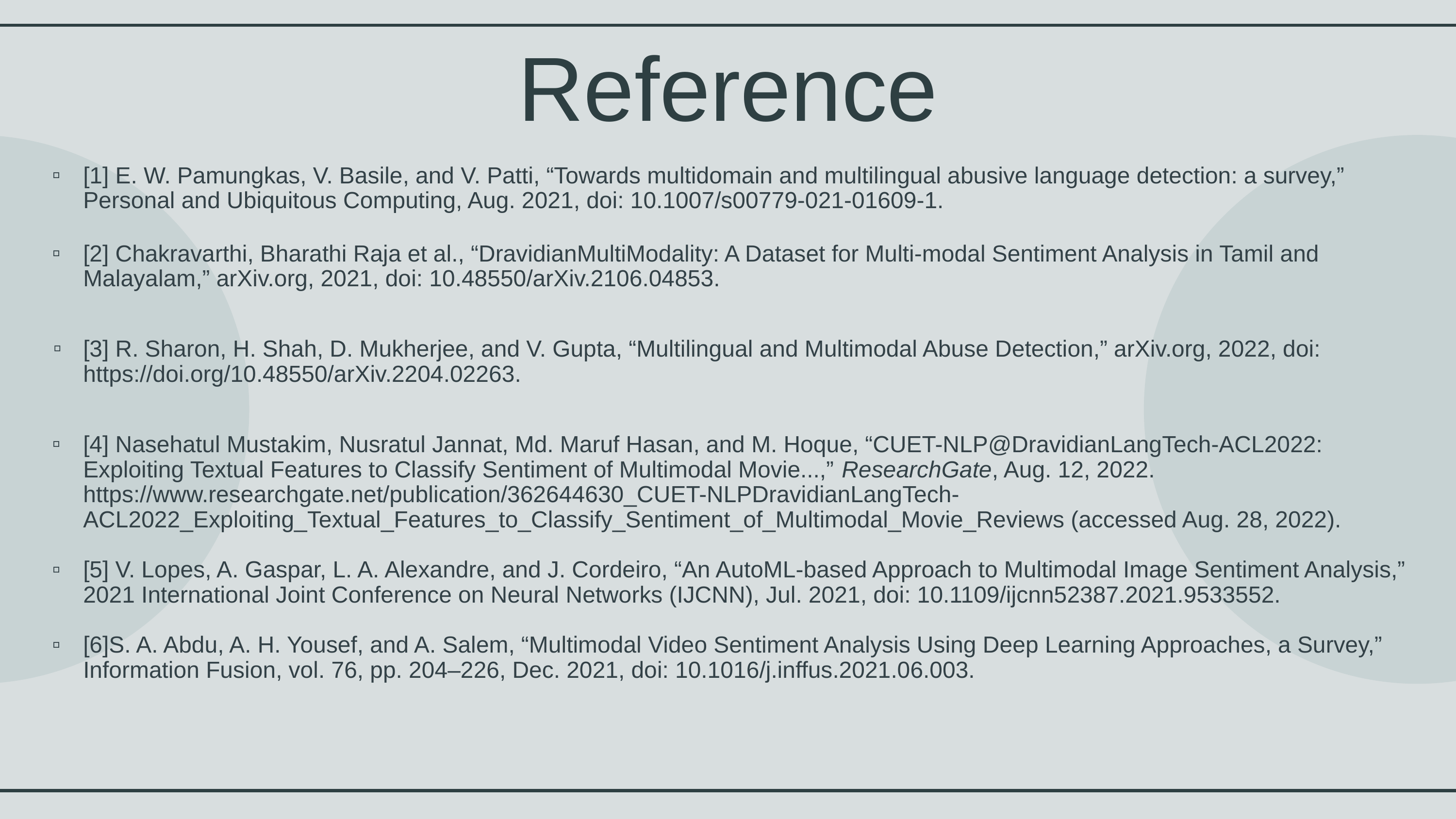

Reference

[1] E. W. Pamungkas, V. Basile, and V. Patti, “Towards multidomain and multilingual abusive language detection: a survey,” Personal and Ubiquitous Computing, Aug. 2021, doi: 10.1007/s00779-021-01609-1.
[2] Chakravarthi, Bharathi Raja et al., “DravidianMultiModality: A Dataset for Multi-modal Sentiment Analysis in Tamil and Malayalam,” arXiv.org, 2021, doi: 10.48550/arXiv.2106.04853.

[3] R. Sharon, H. Shah, D. Mukherjee, and V. Gupta, “Multilingual and Multimodal Abuse Detection,” arXiv.org, 2022, doi: https://doi.org/10.48550/arXiv.2204.02263.

[4] Nasehatul Mustakim, Nusratul Jannat, Md. Maruf Hasan, and M. Hoque, “CUET-NLP@DravidianLangTech-ACL2022: Exploiting Textual Features to Classify Sentiment of Multimodal Movie...,” ResearchGate, Aug. 12, 2022. https://www.researchgate.net/publication/362644630_CUET-NLPDravidianLangTech-ACL2022_Exploiting_Textual_Features_to_Classify_Sentiment_of_Multimodal_Movie_Reviews (accessed Aug. 28, 2022).
[5] V. Lopes, A. Gaspar, L. A. Alexandre, and J. Cordeiro, “An AutoML-based Approach to Multimodal Image Sentiment Analysis,” 2021 International Joint Conference on Neural Networks (IJCNN), Jul. 2021, doi: 10.1109/ijcnn52387.2021.9533552.
[6]S. A. Abdu, A. H. Yousef, and A. Salem, “Multimodal Video Sentiment Analysis Using Deep Learning Approaches, a Survey,” Information Fusion, vol. 76, pp. 204–226, Dec. 2021, doi: 10.1016/j.inffus.2021.06.003.